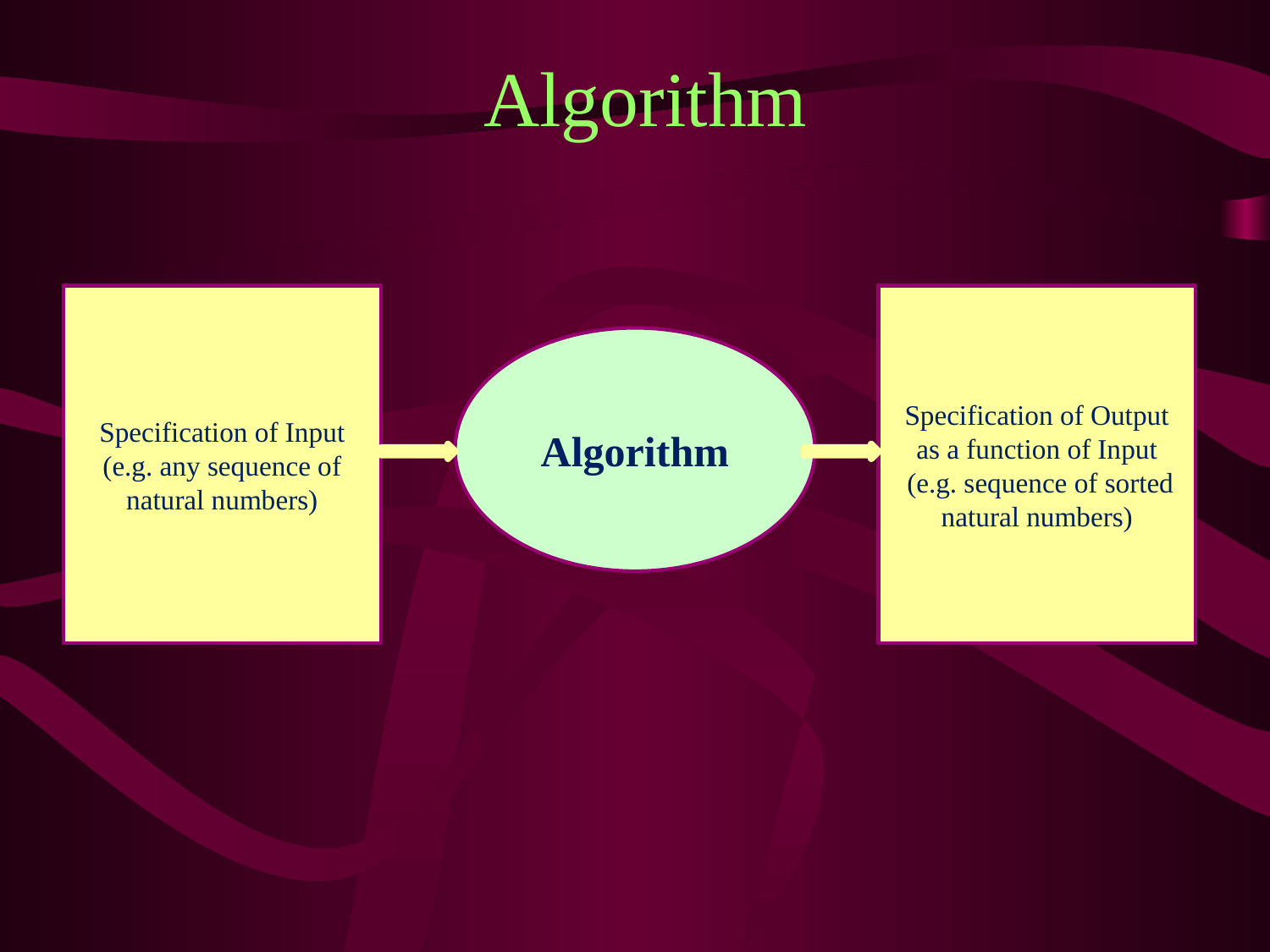

# Algorithm
Specification of Input
(e.g. any sequence of natural numbers)
Specification of Output as a function of Input
 (e.g. sequence of sorted natural numbers)
Algorithm